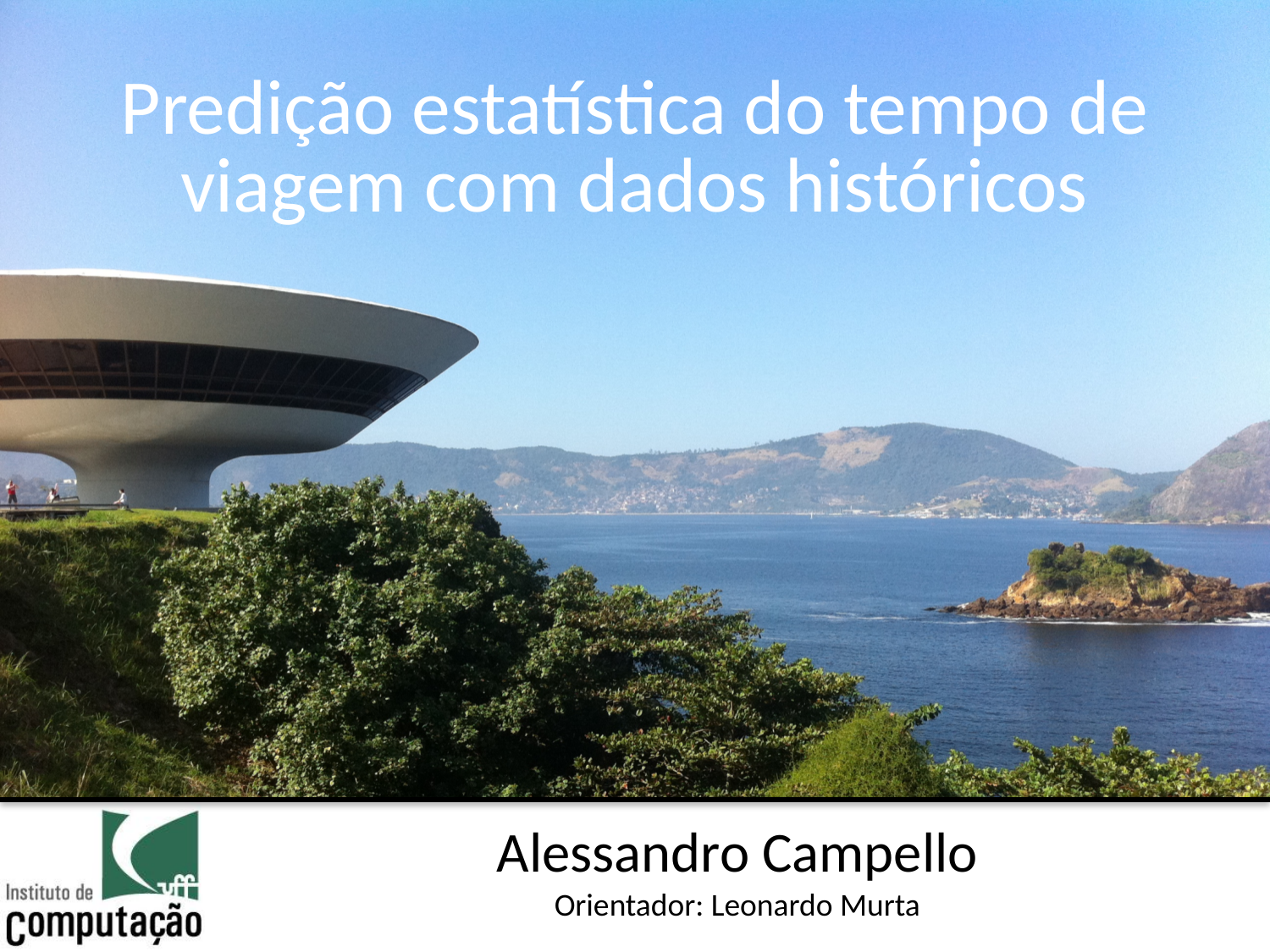

# Predição estatística do tempo de viagem com dados históricos
Alessandro Campello
Orientador: Leonardo Murta